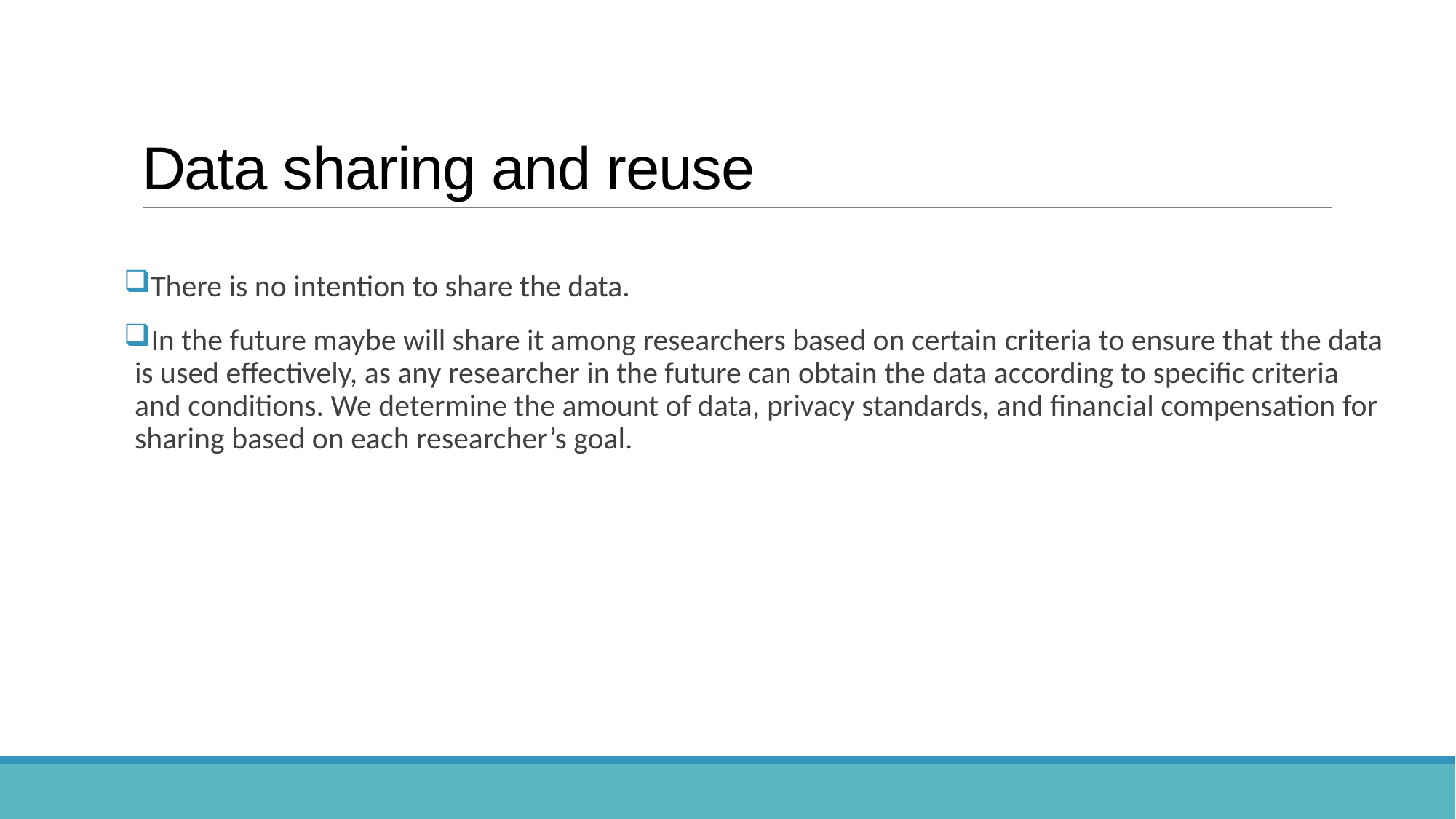

# Data sharing and reuse

There is no intention to share the data.
In the future maybe will share it among researchers based on certain criteria to ensure that the data is used effectively, as any researcher in the future can obtain the data according to specific criteria and conditions. We determine the amount of data, privacy standards, and financial compensation for sharing based on each researcher’s goal.